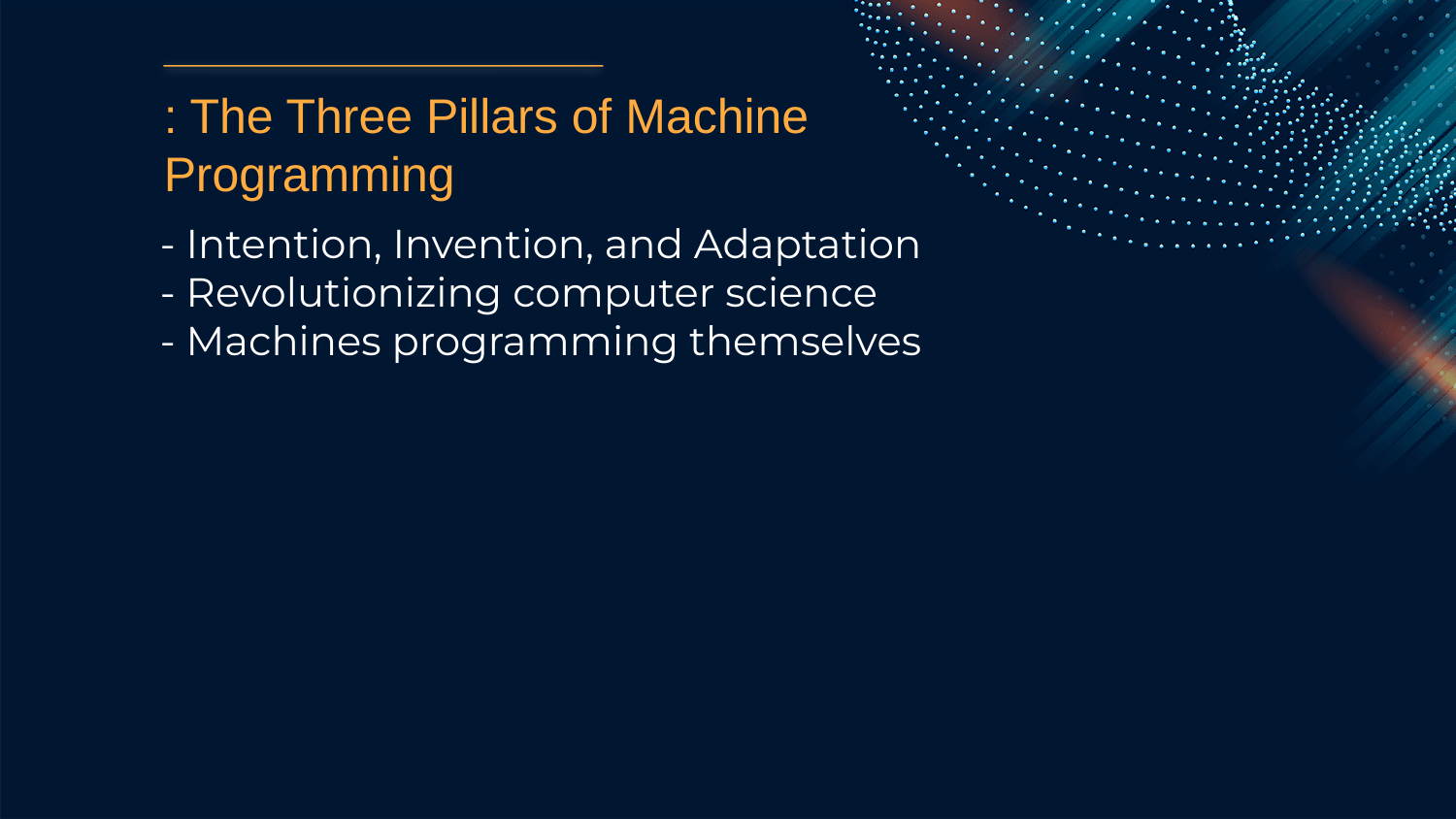

: The Three Pillars of Machine Programming
- Intention, Invention, and Adaptation
- Revolutionizing computer science
- Machines programming themselves